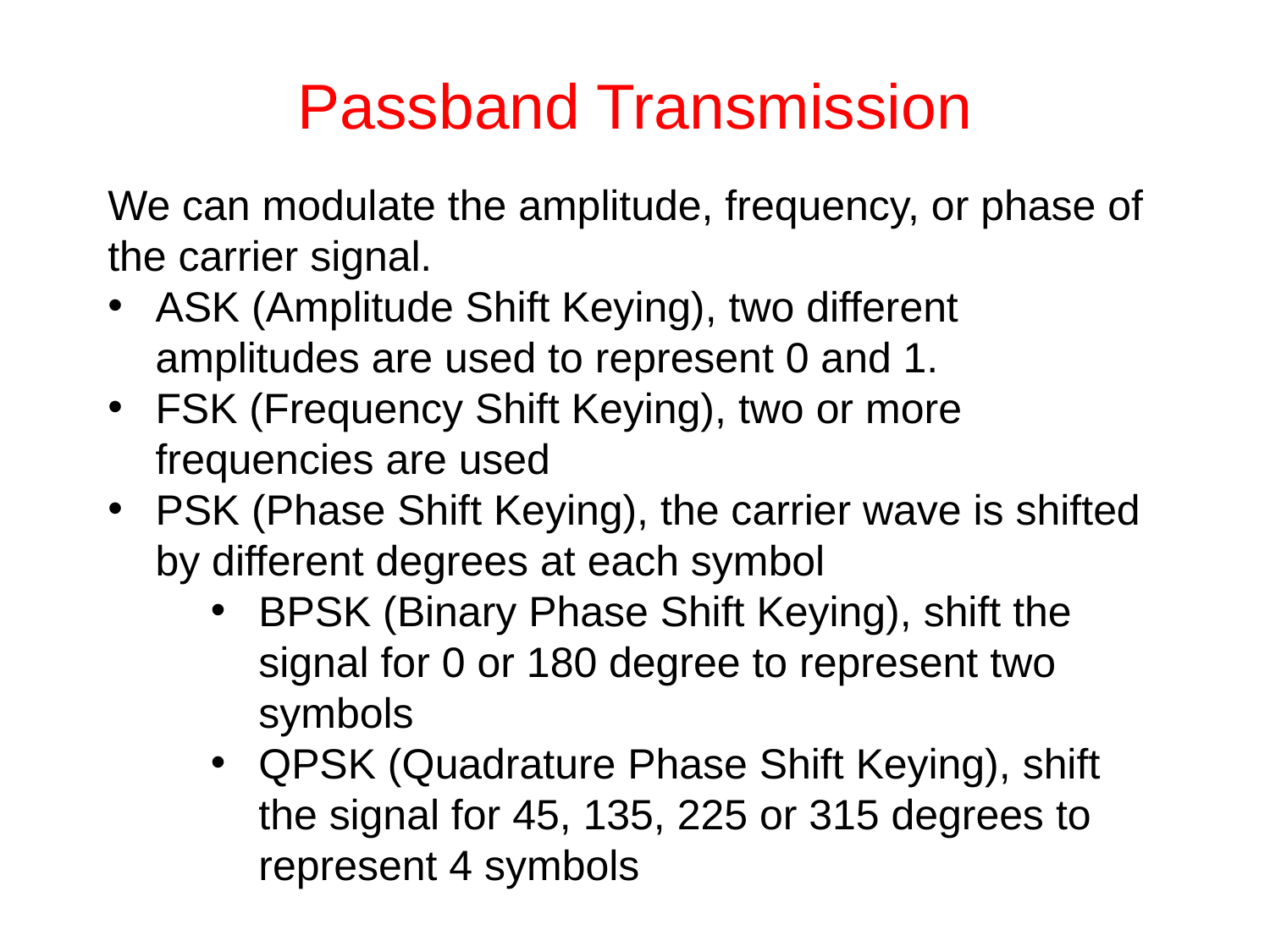

# Passband Transmission
We can modulate the amplitude, frequency, or phase of the carrier signal.
ASK (Amplitude Shift Keying), two different amplitudes are used to represent 0 and 1.
FSK (Frequency Shift Keying), two or more frequencies are used
PSK (Phase Shift Keying), the carrier wave is shifted by different degrees at each symbol
BPSK (Binary Phase Shift Keying), shift the signal for 0 or 180 degree to represent two symbols
QPSK (Quadrature Phase Shift Keying), shift the signal for 45, 135, 225 or 315 degrees to represent 4 symbols